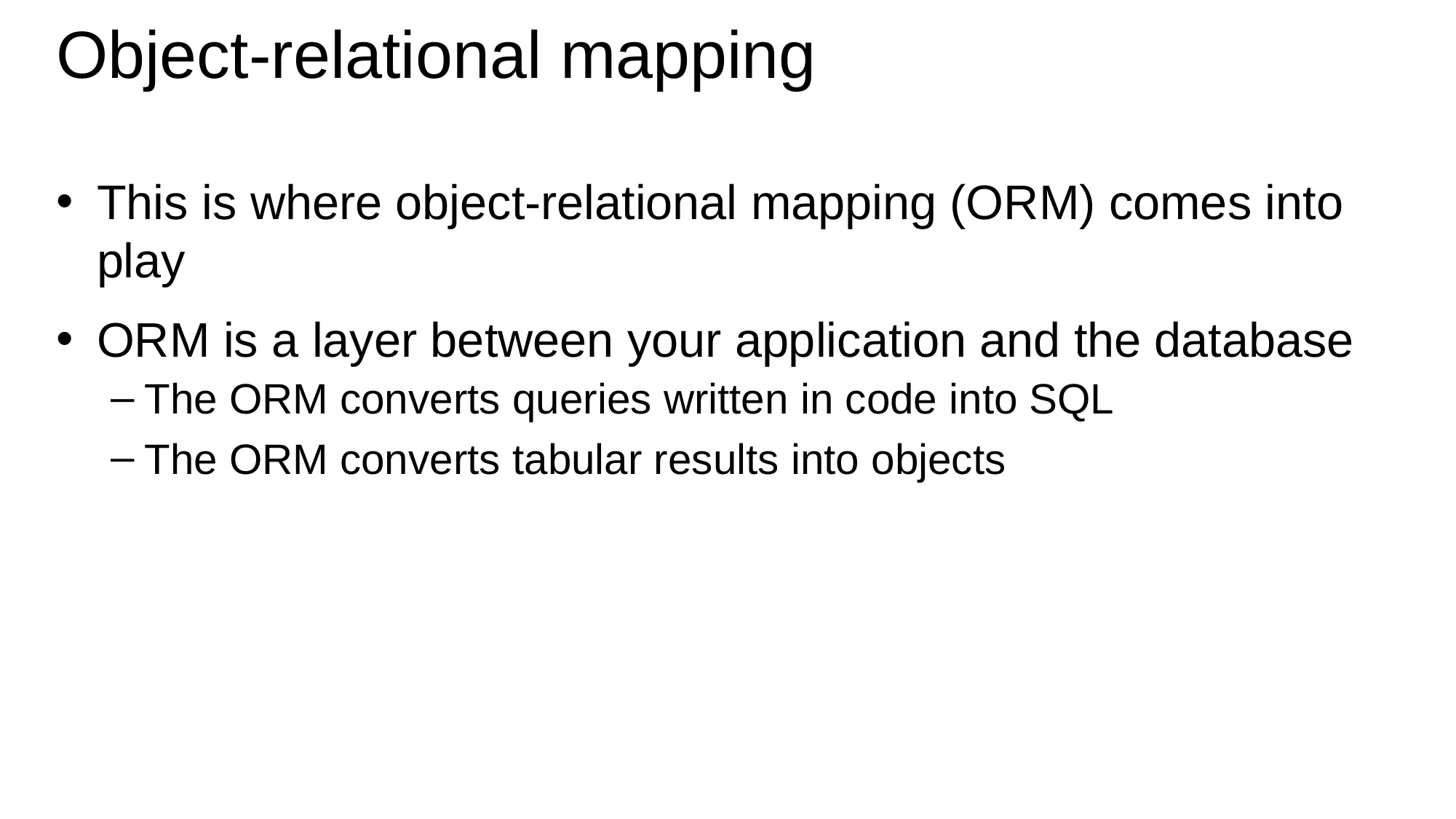

# Object-relational mapping
This is where object-relational mapping (ORM) comes into play
ORM is a layer between your application and the database
The ORM converts queries written in code into SQL
The ORM converts tabular results into objects